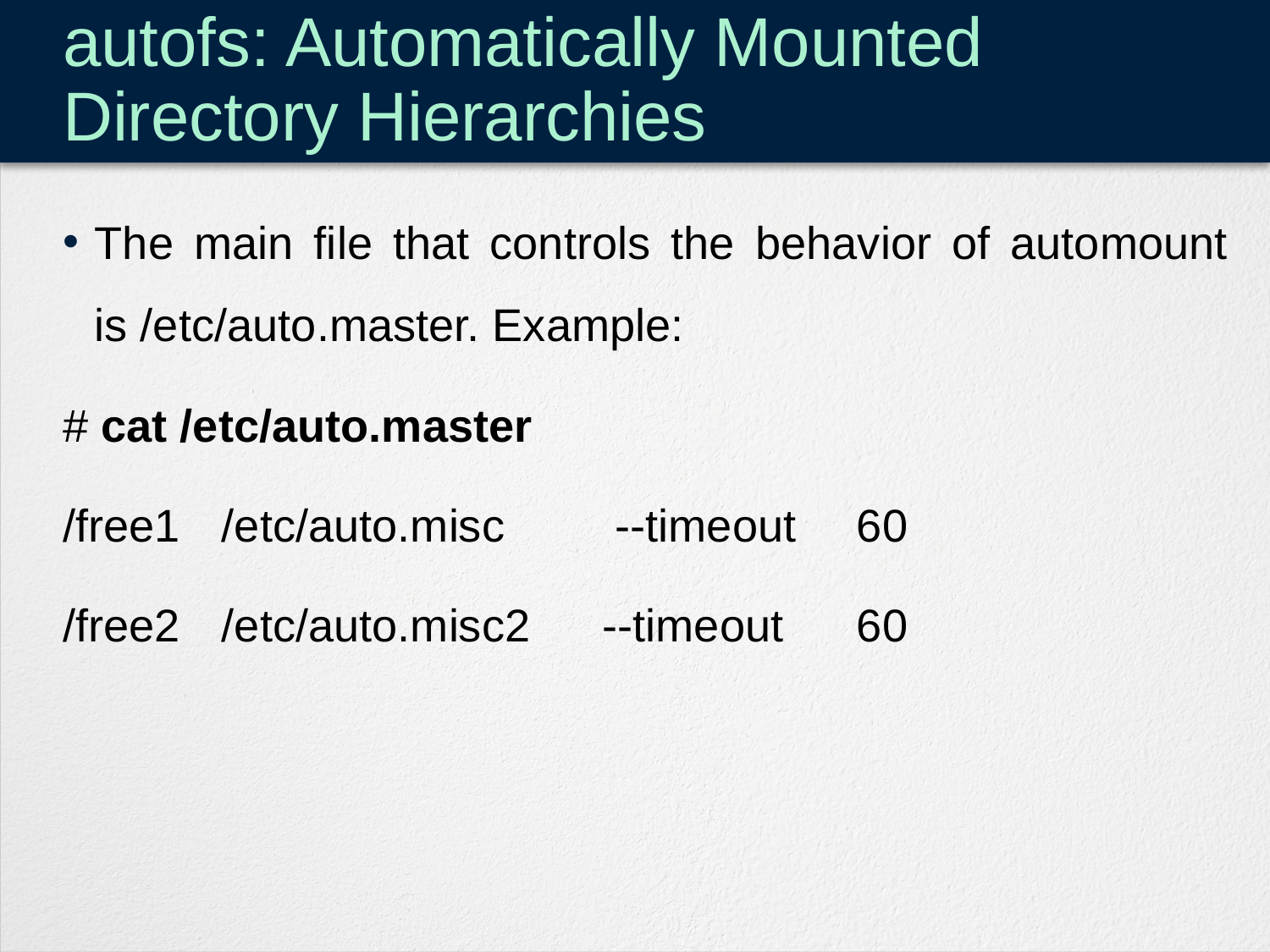

# autofs: Automatically Mounted Directory Hierarchies
The main file that controls the behavior of automount is /etc/auto.master. Example:
# cat /etc/auto.master
/free1 	/etc/auto.misc	 --timeout 	60
/free2 	/etc/auto.misc2 	--timeout 	60